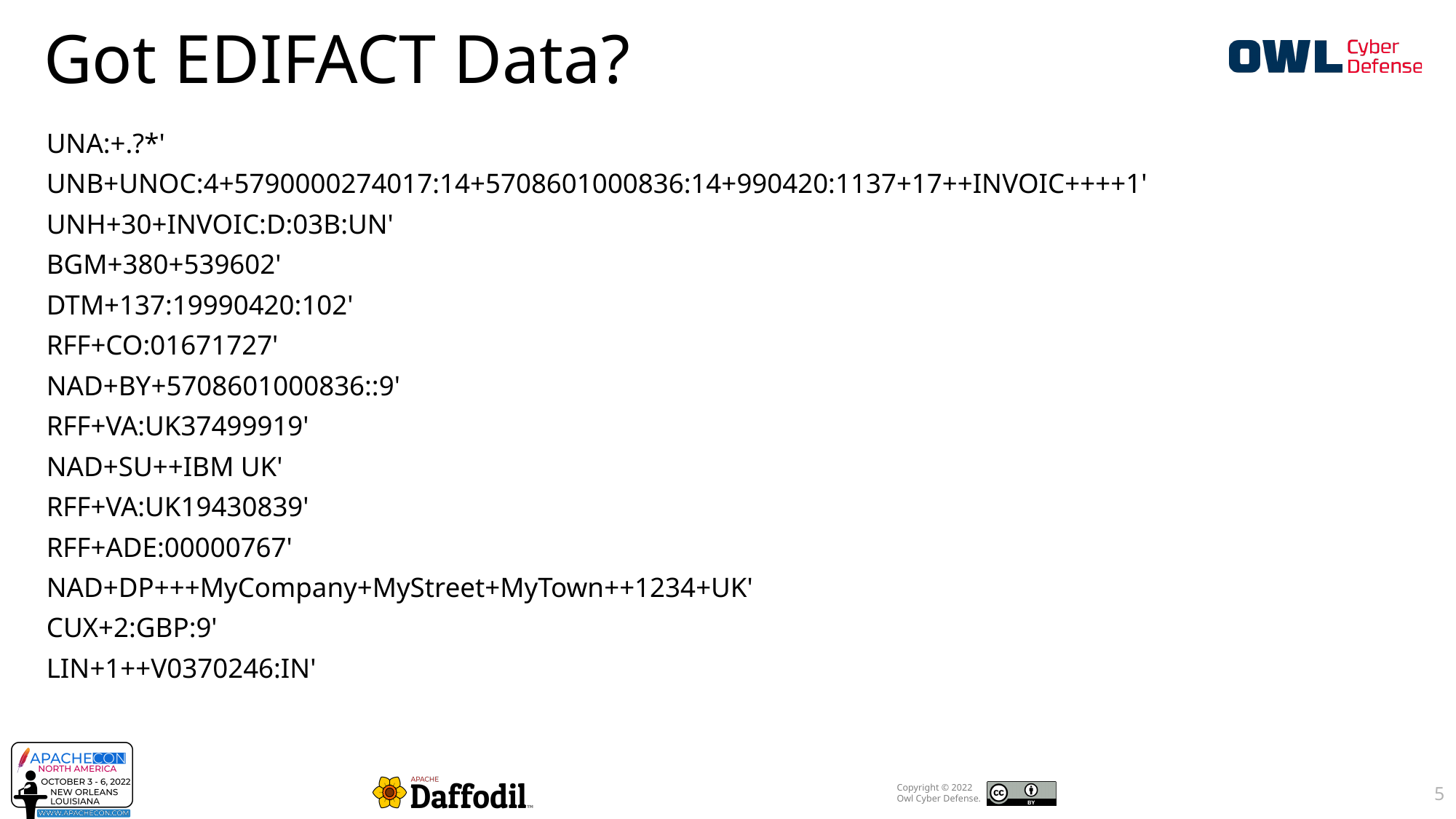

Got EDIFACT Data?
UNA:+.?*'
UNB+UNOC:4+5790000274017:14+5708601000836:14+990420:1137+17++INVOIC++++1'
UNH+30+INVOIC:D:03B:UN'
BGM+380+539602'
DTM+137:19990420:102'
RFF+CO:01671727'
NAD+BY+5708601000836::9'
RFF+VA:UK37499919'
NAD+SU++IBM UK'
RFF+VA:UK19430839'
RFF+ADE:00000767'
NAD+DP+++MyCompany+MyStreet+MyTown++1234+UK'
CUX+2:GBP:9'
LIN+1++V0370246:IN'
5